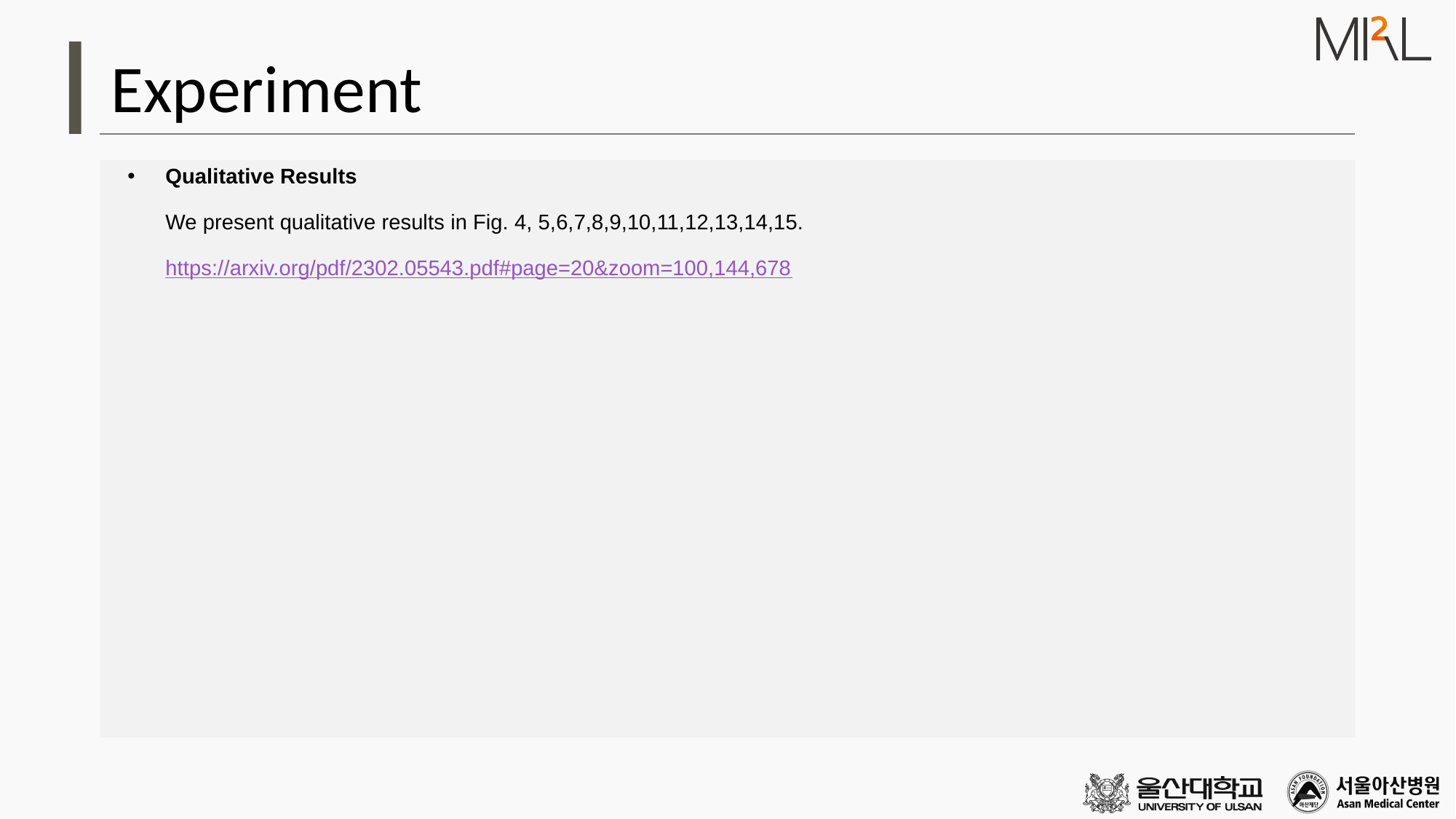

# Experiment
Qualitative Results

We present qualitative results in Fig. 4, 5,6,7,8,9,10,11,12,13,14,15.

https://arxiv.org/pdf/2302.05543.pdf#page=20&zoom=100,144,678